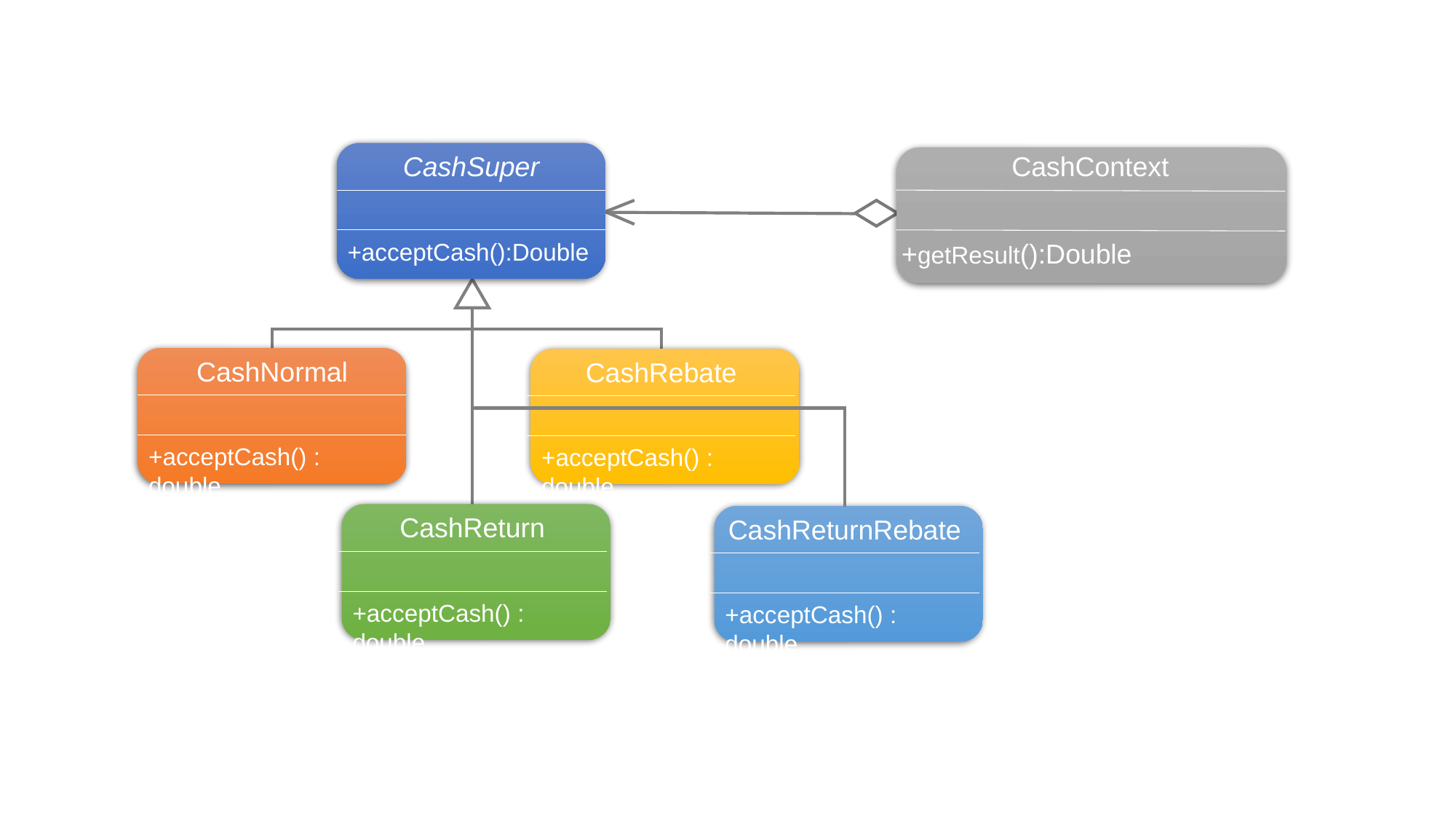

CashSuper
+acceptCash():Double
CashContext

+getResult():Double

CashNormal
+acceptCash() : double

CashRebate
+acceptCash() : double

CashReturn
+acceptCash() : double

CashReturnRebate
+acceptCash() : double